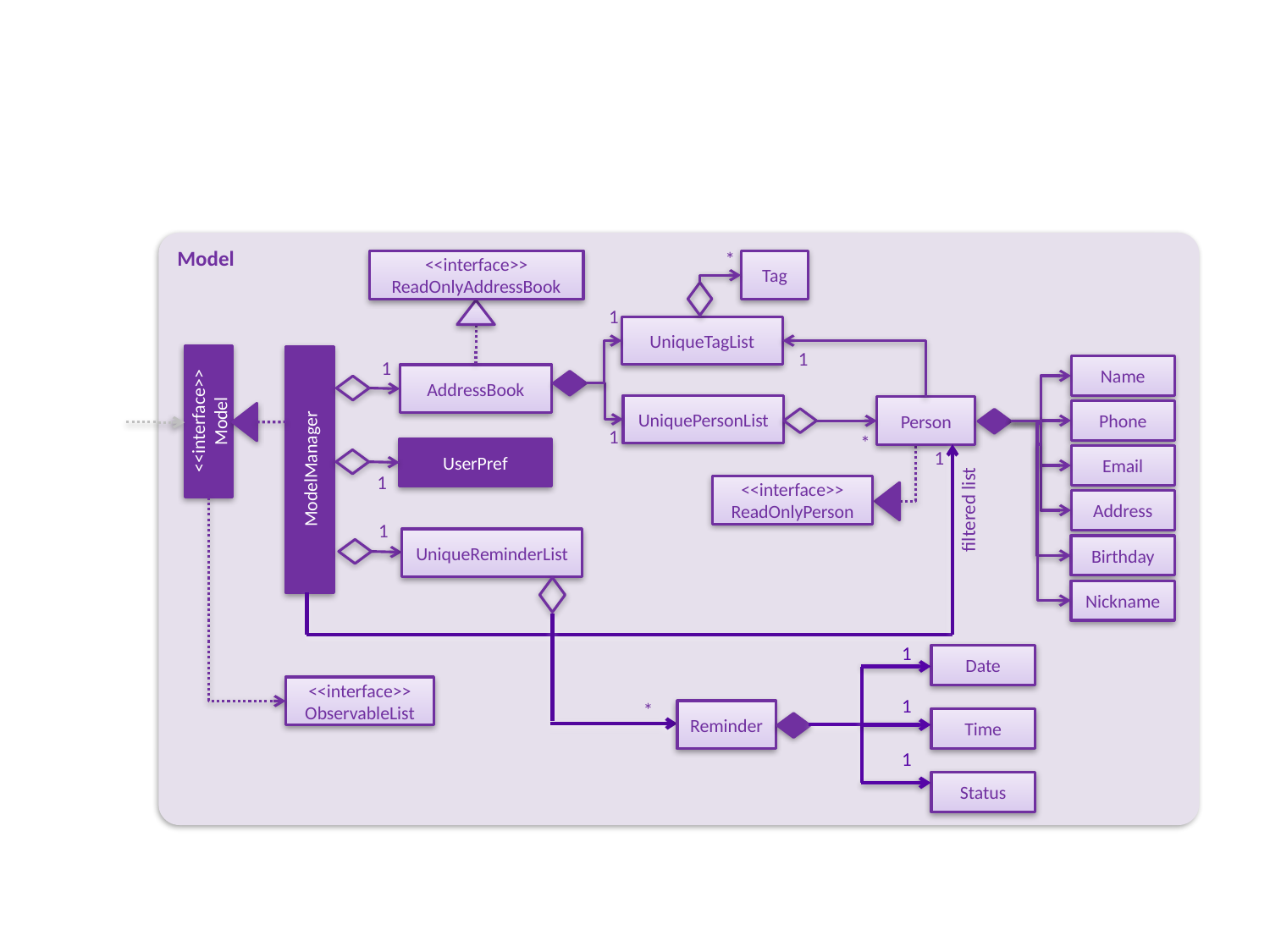

Model
*
<<interface>>
ReadOnlyAddressBook
Tag

1
UniqueTagList
1
1
Name
AddressBook

UniquePersonList
Person
<<interface>>
Model
Phone

1
*
UserPref
ModelManager
1
Email

1
<<interface>>
ReadOnlyPerson

Address
filtered list
1
UniqueReminderList
Birthday

Nickname
1
Date
<<interface>>
ObservableList
1
*
Reminder
Time

1
Status